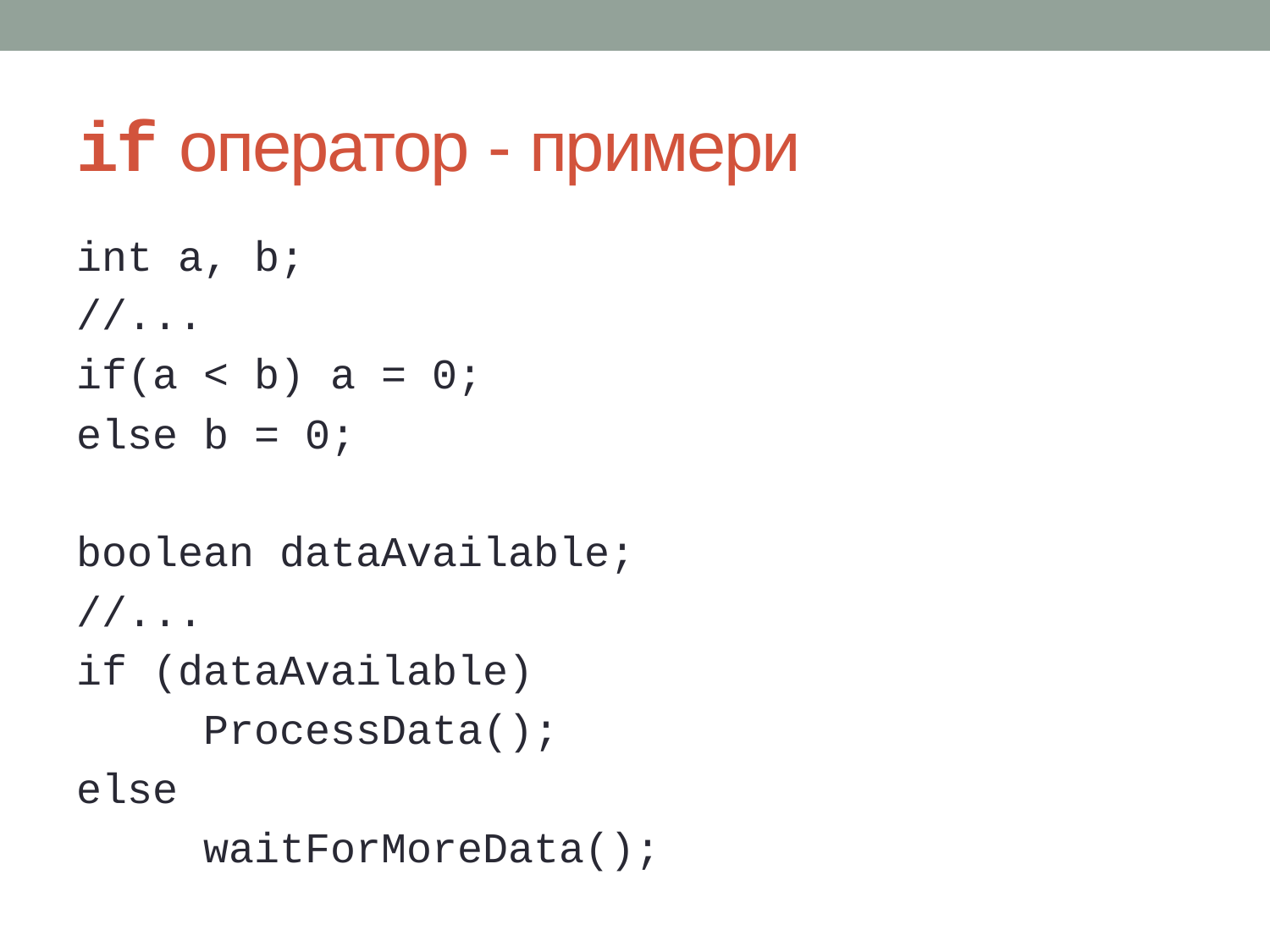

# if оператор - примери
int a, b;
//...
if(a < b) a = 0;
else b = 0;

boolean dataAvailable;
//...
if (dataAvailable)
	ProcessData();
else
	waitForMoreData();